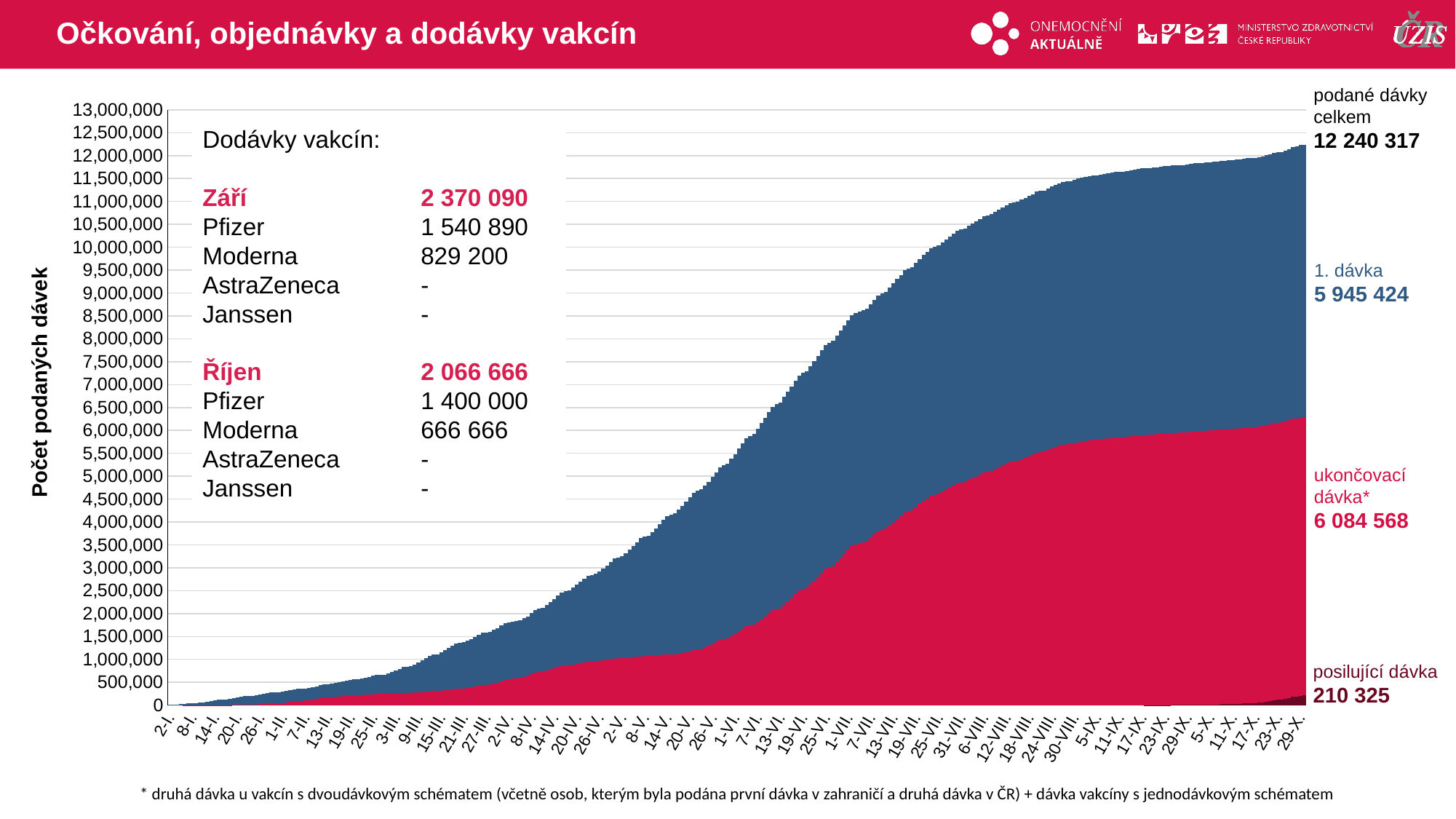

# Očkování, objednávky a dodávky vakcín
podané dávky celkem
12 240 317

### Chart

| Category | posilující dávka | dokončené očkování | první dávka |
|---|---|---|---|
| 2-I. | 0.0 | 0.0 | 13390.0 |
| 3-I. | 0.0 | 0.0 | 14311.0 |
| 4-I. | 0.0 | 0.0 | 17911.0 |
| 5-I. | 0.0 | 0.0 | 22417.0 |
| 6-I. | 0.0 | 1.0 | 28250.0 |
| 7-I. | 0.0 | 1.0 | 36225.0 |
| 8-I. | 0.0 | 1.0 | 46250.0 |
| 9-I. | 0.0 | 2.0 | 48273.0 |
| 10-I. | 0.0 | 4.0 | 50037.0 |
| 11-I. | 0.0 | 6.0 | 59873.0 |
| 12-I. | 0.0 | 8.0 | 73265.0 |
| 13-I. | 0.0 | 8.0 | 86774.0 |
| 14-I. | 0.0 | 10.0 | 101986.0 |
| 15-I. | 0.0 | 10.0 | 115971.0 |
| 16-I. | 0.0 | 13.0 | 119356.0 |
| 17-I. | 0.0 | 651.0 | 121963.0 |
| 18-I. | 0.0 | 2471.0 | 134434.0 |
| 19-I. | 0.0 | 5192.0 | 147009.0 |
| 20-I. | 0.0 | 7840.0 | 160662.0 |
| 21-I. | 0.0 | 9572.0 | 176285.0 |
| 22-I. | 0.0 | 10616.0 | 191133.0 |
| 23-I. | 0.0 | 11494.0 | 194446.0 |
| 24-I. | 0.0 | 12364.0 | 196699.0 |
| 25-I. | 0.0 | 15333.0 | 206331.0 |
| 26-I. | 0.0 | 19311.0 | 216864.0 |
| 27-I. | 0.0 | 23836.0 | 225888.0 |
| 28-I. | 0.0 | 29957.0 | 232973.0 |
| 29-I. | 0.0 | 37848.0 | 239170.0 |
| 30-I. | 0.0 | 38936.0 | 239900.0 |
| 31-I. | 0.0 | 40117.0 | 240611.0 |
| 1-II. | 0.0 | 48057.0 | 244579.0 |
| 2-II. | 0.0 | 58281.0 | 248704.0 |
| 3-II. | 0.0 | 69271.0 | 253112.0 |
| 4-II. | 0.0 | 82231.0 | 258004.0 |
| 5-II. | 0.0 | 92889.0 | 263457.0 |
| 6-II. | 0.0 | 95241.0 | 264301.0 |
| 7-II. | 0.0 | 97730.0 | 265148.0 |
| 8-II. | 0.0 | 109115.0 | 269213.0 |
| 9-II. | 0.0 | 121041.0 | 274296.0 |
| 10-II. | 0.0 | 134261.0 | 279792.0 |
| 11-II. | 0.0 | 150458.0 | 286103.0 |
| 12-II. | 0.0 | 165157.0 | 292852.0 |
| 13-II. | 0.0 | 168138.0 | 294454.0 |
| 14-II. | 0.0 | 169517.0 | 295453.0 |
| 15-II. | 0.0 | 178857.0 | 301844.0 |
| 16-II. | 0.0 | 187914.0 | 310555.0 |
| 17-II. | 0.0 | 196208.0 | 320245.0 |
| 18-II. | 0.0 | 204262.0 | 332552.0 |
| 19-II. | 0.0 | 211592.0 | 344397.0 |
| 20-II. | 0.0 | 212769.0 | 346383.0 |
| 21-II. | 0.0 | 213787.0 | 347501.0 |
| 22-II. | 0.0 | 219803.0 | 357618.0 |
| 23-II. | 0.0 | 226766.0 | 370550.0 |
| 24-II. | 0.0 | 232791.0 | 384415.0 |
| 25-II. | 0.0 | 238326.0 | 402369.0 |
| 26-II. | 0.0 | 243658.0 | 418519.0 |
| 27-II. | 0.0 | 244208.0 | 421522.0 |
| 28-II. | 0.0 | 244752.0 | 423862.0 |
| 1-III. | 0.0 | 248181.0 | 443416.0 |
| 2-III. | 0.0 | 251716.0 | 470622.0 |
| 3-III. | 0.0 | 256206.0 | 501465.0 |
| 4-III. | 0.0 | 260876.0 | 534690.0 |
| 5-III. | 0.0 | 266273.0 | 563491.0 |
| 6-III. | 0.0 | 267125.0 | 575617.0 |
| 7-III. | 0.0 | 267961.0 | 587136.0 |
| 8-III. | 0.0 | 272797.0 | 616830.0 |
| 9-III. | 0.0 | 279162.0 | 653156.0 |
| 10-III. | 0.0 | 286103.0 | 694420.0 |
| 11-III. | 0.0 | 294459.0 | 739207.0 |
| 12-III. | 0.0 | 302908.0 | 777980.0 |
| 13-III. | 0.0 | 304206.0 | 795034.0 |
| 14-III. | 0.0 | 305346.0 | 807129.0 |
| 15-III. | 0.0 | 314113.0 | 835487.0 |
| 16-III. | 0.0 | 324633.0 | 874350.0 |
| 17-III. | 0.0 | 335124.0 | 911800.0 |
| 18-III. | 0.0 | 347521.0 | 949732.0 |
| 19-III. | 0.0 | 361111.0 | 984174.0 |
| 20-III. | 0.0 | 363123.0 | 999289.0 |
| 21-III. | 0.0 | 364668.0 | 1006681.0 |
| 22-III. | 0.0 | 377158.0 | 1031198.0 |
| 23-III. | 0.0 | 390492.0 | 1057797.0 |
| 24-III. | 0.0 | 406206.0 | 1084622.0 |
| 25-III. | 0.0 | 424034.0 | 1110915.0 |
| 26-III. | 0.0 | 441517.0 | 1135693.0 |
| 27-III. | 0.0 | 446355.0 | 1144107.0 |
| 28-III. | 0.0 | 450490.0 | 1149635.0 |
| 29-III. | 0.0 | 471188.0 | 1168731.0 |
| 30-III. | 0.0 | 493347.0 | 1193403.0 |
| 31-III. | 0.0 | 520383.0 | 1216467.0 |
| 1-IV. | 0.0 | 552412.0 | 1242036.0 |
| 2-IV. | 0.0 | 565194.0 | 1248920.0 |
| 3-IV. | 0.0 | 576099.0 | 1252518.0 |
| 4-IV. | 0.0 | 585000.0 | 1255006.0 |
| 5-IV. | 0.0 | 592171.0 | 1257374.0 |
| 6-IV. | 0.0 | 621392.0 | 1273460.0 |
| 7-IV. | 0.0 | 643599.0 | 1296830.0 |
| 8-IV. | 0.0 | 674591.0 | 1335464.0 |
| 9-IV. | 0.0 | 704755.0 | 1374938.0 |
| 10-IV. | 0.0 | 720030.0 | 1390376.0 |
| 11-IV. | 0.0 | 730049.0 | 1400122.0 |
| 12-IV. | 0.0 | 755150.0 | 1438335.0 |
| 13-IV. | 0.0 | 781171.0 | 1474543.0 |
| 14-IV. | 0.0 | 808499.0 | 1513311.0 |
| 15-IV. | 0.0 | 834188.0 | 1561062.0 |
| 16-IV. | 0.0 | 859801.0 | 1605681.0 |
| 17-IV. | 0.0 | 868815.0 | 1622342.0 |
| 18-IV. | 0.0 | 873794.0 | 1635305.0 |
| 19-IV. | 0.0 | 889236.0 | 1679277.0 |
| 20-IV. | 0.0 | 905080.0 | 1721792.0 |
| 21-IV. | 0.0 | 919404.0 | 1769487.0 |
| 22-IV. | 0.0 | 936764.0 | 1823918.0 |
| 23-IV. | 0.0 | 948793.0 | 1873617.0 |
| 24-IV. | 0.0 | 954023.0 | 1891416.0 |
| 25-IV. | 0.0 | 958005.0 | 1906070.0 |
| 26-IV. | 0.0 | 965545.0 | 1955090.0 |
| 27-IV. | 0.0 | 977749.0 | 2003111.0 |
| 28-IV. | 0.0 | 991715.0 | 2060386.0 |
| 29-IV. | 0.0 | 1007560.0 | 2124314.0 |
| 30-IV. | 0.0 | 1017490.0 | 2185041.0 |
| 1-V. | 0.0 | 1020908.0 | 2204228.0 |
| 2-V. | 0.0 | 1023159.0 | 2223092.0 |
| 3-V. | 0.0 | 1028204.0 | 2289184.0 |
| 4-V. | 0.0 | 1036506.0 | 2354087.0 |
| 5-V. | 0.0 | 1045872.0 | 2425240.0 |
| 6-V. | 0.0 | 1056547.0 | 2503630.0 |
| 7-V. | 0.0 | 1066605.0 | 2578962.0 |
| 8-V. | 0.0 | 1068344.0 | 2608214.0 |
| 9-V. | 0.0 | 1069531.0 | 2632374.0 |
| 10-V. | 0.0 | 1076722.0 | 2703417.0 |
| 11-V. | 0.0 | 1085493.0 | 2777662.0 |
| 12-V. | 0.0 | 1094540.0 | 2855897.0 |
| 13-V. | 0.0 | 1103669.0 | 2938376.0 |
| 14-V. | 0.0 | 1111397.0 | 3016680.0 |
| 15-V. | 0.0 | 1113587.0 | 3048455.0 |
| 16-V. | 0.0 | 1114827.0 | 3074186.0 |
| 17-V. | 0.0 | 1121507.0 | 3145779.0 |
| 18-V. | 0.0 | 1134495.0 | 3216684.0 |
| 19-V. | 0.0 | 1149589.0 | 3292886.0 |
| 20-V. | 0.0 | 1176553.0 | 3366653.0 |
| 21-V. | 0.0 | 1204233.0 | 3433958.0 |
| 22-V. | 0.0 | 1215369.0 | 3466119.0 |
| 23-V. | 0.0 | 1224376.0 | 3488416.0 |
| 24-V. | 0.0 | 1257978.0 | 3534215.0 |
| 25-V. | 0.0 | 1293724.0 | 3584260.0 |
| 26-V. | 0.0 | 1331198.0 | 3650080.0 |
| 27-V. | 0.0 | 1378460.0 | 3709328.0 |
| 28-V. | 0.0 | 1424955.0 | 3768891.0 |
| 29-V. | 0.0 | 1442025.0 | 3797902.0 |
| 30-V. | 0.0 | 1456432.0 | 3820235.0 |
| 31-V. | 0.0 | 1503936.0 | 3874095.0 |
| 1-VI. | 0.0 | 1552705.0 | 3930826.0 |
| 2-VI. | 0.0 | 1606601.0 | 3991225.0 |
| 3-VI. | 0.0 | 1666748.0 | 4046625.0 |
| 4-VI. | 0.0 | 1724058.0 | 4106443.0 |
| 5-VI. | 0.0 | 1742832.0 | 4140446.0 |
| 6-VI. | 0.0 | 1757924.0 | 4167275.0 |
| 7-VI. | 0.0 | 1813492.0 | 4227806.0 |
| 8-VI. | 0.0 | 1868394.0 | 4288705.0 |
| 9-VI. | 0.0 | 1932744.0 | 4344251.0 |
| 10-VI. | 0.0 | 2003761.0 | 4394997.0 |
| 11-VI. | 0.0 | 2073394.0 | 4443934.0 |
| 12-VI. | 0.0 | 2094120.0 | 4475810.0 |
| 13-VI. | 0.0 | 2112475.0 | 4499746.0 |
| 14-VI. | 0.0 | 2186766.0 | 4540410.0 |
| 15-VI. | 0.0 | 2259010.0 | 4582853.0 |
| 16-VI. | 0.0 | 2337132.0 | 4623038.0 |
| 17-VI. | 0.0 | 2420095.0 | 4660213.0 |
| 18-VI. | 0.0 | 2500498.0 | 4700530.0 |
| 19-VI. | 0.0 | 2529713.0 | 4722236.0 |
| 20-VI. | 0.0 | 2553472.0 | 4739549.0 |
| 21-VI. | 0.0 | 2631939.0 | 4770604.0 |
| 22-VI. | 0.0 | 2714094.0 | 4801931.0 |
| 23-VI. | 0.0 | 2799213.0 | 4831772.0 |
| 24-VI. | 0.0 | 2889143.0 | 4859761.0 |
| 25-VI. | 0.0 | 2975169.0 | 4889066.0 |
| 26-VI. | 0.0 | 3009901.0 | 4904878.0 |
| 27-VI. | 0.0 | 3036487.0 | 4918807.0 |
| 28-VI. | 0.0 | 3121566.0 | 4945953.0 |
| 29-VI. | 0.0 | 3207936.0 | 4973748.0 |
| 30-VI. | 0.0 | 3298776.0 | 4999882.0 |
| 1-VII. | 0.0 | 3388677.0 | 5022081.0 |
| 2-VII. | 0.0 | 3474379.0 | 5047080.0 |
| 3-VII. | 0.0 | 3505828.0 | 5054126.0 |
| 4-VII. | 0.0 | 3527587.0 | 5061654.0 |
| 5-VII. | 0.0 | 3552903.0 | 5068982.0 |
| 6-VII. | 0.0 | 3580470.0 | 5074352.0 |
| 7-VII. | 0.0 | 3659336.0 | 5099130.0 |
| 8-VII. | 0.0 | 3729549.0 | 5124389.0 |
| 9-VII. | 0.0 | 3798710.0 | 5150858.0 |
| 10-VII. | 0.0 | 3827272.0 | 5160173.0 |
| 11-VII. | 0.0 | 3850121.0 | 5168653.0 |
| 12-VII. | 0.0 | 3919133.0 | 5194852.0 |
| 13-VII. | 0.0 | 3988913.0 | 5219173.0 |
| 14-VII. | 0.0 | 4060802.0 | 5242989.0 |
| 15-VII. | 0.0 | 4126714.0 | 5269805.0 |
| 16-VII. | 0.0 | 4199315.0 | 5295238.0 |
| 17-VII. | 0.0 | 4230688.0 | 5303497.0 |
| 18-VII. | 0.0 | 4256643.0 | 5311381.0 |
| 19-VII. | 0.0 | 4323577.0 | 5333225.0 |
| 20-VII. | 0.0 | 4390517.0 | 5352672.0 |
| 21-VII. | 0.0 | 4453874.0 | 5373259.0 |
| 22-VII. | 0.0 | 4512390.0 | 5392547.0 |
| 23-VII. | 0.0 | 4567009.0 | 5412615.0 |
| 24-VII. | 0.0 | 4594604.0 | 5418724.0 |
| 25-VII. | 0.0 | 4616680.0 | 5424177.0 |
| 26-VII. | 0.0 | 4665226.0 | 5445025.0 |
| 27-VII. | 0.0 | 4711740.0 | 5464422.0 |
| 28-VII. | 0.0 | 4757604.0 | 5481881.0 |
| 29-VII. | 0.0 | 4799450.0 | 5499861.0 |
| 30-VII. | 0.0 | 4841890.0 | 5519798.0 |
| 31-VII. | 0.0 | 4861364.0 | 5527152.0 |
| 1-VIII. | 0.0 | 4877481.0 | 5532527.0 |
| 2-VIII. | 0.0 | 4914942.0 | 5548673.0 |
| 3-VIII. | 0.0 | 4952953.0 | 5563063.0 |
| 4-VIII. | 0.0 | 4989596.0 | 5576143.0 |
| 5-VIII. | 0.0 | 5029959.0 | 5589095.0 |
| 6-VIII. | 0.0 | 5073137.0 | 5602765.0 |
| 7-VIII. | 0.0 | 5091239.0 | 5606923.0 |
| 8-VIII. | 0.0 | 5106953.0 | 5610184.0 |
| 9-VIII. | 0.0 | 5151910.0 | 5620587.0 |
| 10-VIII. | 0.0 | 5191393.0 | 5630195.0 |
| 11-VIII. | 0.0 | 5234452.0 | 5639307.0 |
| 12-VIII. | 0.0 | 5271486.0 | 5648204.0 |
| 13-VIII. | 0.0 | 5311719.0 | 5656685.0 |
| 14-VIII. | 0.0 | 5322378.0 | 5658955.0 |
| 15-VIII. | 0.0 | 5332728.0 | 5660902.0 |
| 16-VIII. | 0.0 | 5366725.0 | 5668772.0 |
| 17-VIII. | 0.0 | 5393754.0 | 5676372.0 |
| 18-VIII. | 0.0 | 5432545.0 | 5683600.0 |
| 19-VIII. | 0.0 | 5470833.0 | 5690791.0 |
| 20-VIII. | 0.0 | 5510946.0 | 5699495.0 |
| 21-VIII. | 0.0 | 5523668.0 | 5701292.0 |
| 22-VIII. | 0.0 | 5535613.0 | 5702828.0 |
| 23-VIII. | 0.0 | 5574788.0 | 5710821.0 |
| 24-VIII. | 0.0 | 5607969.0 | 5718421.0 |
| 25-VIII. | 0.0 | 5636257.0 | 5725094.0 |
| 26-VIII. | 0.0 | 5662319.0 | 5731712.0 |
| 27-VIII. | 0.0 | 5688208.0 | 5739796.0 |
| 28-VIII. | 0.0 | 5695216.0 | 5741791.0 |
| 29-VIII. | 0.0 | 5701817.0 | 5743468.0 |
| 30-VIII. | 0.0 | 5723624.0 | 5750274.0 |
| 31-VIII. | 0.0 | 5741652.0 | 5756159.0 |
| 1-IX. | 0.0 | 5755606.0 | 5760691.0 |
| 2-IX. | 0.0 | 5769934.0 | 5765632.0 |
| 3-IX. | 0.0 | 5785571.0 | 5773162.0 |
| 4-IX. | 0.0 | 5789098.0 | 5774589.0 |
| 5-IX. | 0.0 | 5791921.0 | 5776088.0 |
| 6-IX. | 0.0 | 5804396.0 | 5780832.0 |
| 7-IX. | 0.0 | 5815453.0 | 5783681.0 |
| 8-IX. | 0.0 | 5825268.0 | 5788051.0 |
| 9-IX. | 0.0 | 5835304.0 | 5793110.0 |
| 10-IX. | 0.0 | 5847442.0 | 5799195.0 |
| 11-IX. | 0.0 | 5849902.0 | 5800430.0 |
| 12-IX. | 0.0 | 5851519.0 | 5801095.0 |
| 13-IX. | 0.0 | 5861758.0 | 5805016.0 |
| 14-IX. | 0.0 | 5870740.0 | 5808945.0 |
| 15-IX. | 0.0 | 5879235.0 | 5812800.0 |
| 16-IX. | 0.0 | 5887478.0 | 5816501.0 |
| 17-IX. | 0.0 | 5897662.0 | 5821249.0 |
| 18-IX. | 1.0 | 5899996.0 | 5822410.0 |
| 19-IX. | 2.0 | 5901555.0 | 5822949.0 |
| 20-IX. | 432.0 | 5909715.0 | 5825812.0 |
| 21-IX. | 878.0 | 5917213.0 | 5828734.0 |
| 22-IX. | 1313.0 | 5922709.0 | 5831741.0 |
| 23-IX. | 2307.0 | 5929089.0 | 5835296.0 |
| 24-IX. | 2790.0 | 5938669.0 | 5839402.0 |
| 25-IX. | 2869.0 | 5940642.0 | 5840345.0 |
| 26-IX. | 2942.0 | 5942257.0 | 5840785.0 |
| 27-IX. | 3678.0 | 5948714.0 | 5843510.0 |
| 28-IX. | 3732.0 | 5949306.0 | 5843656.0 |
| 29-IX. | 4739.0 | 5956706.0 | 5846325.0 |
| 30-IX. | 5894.0 | 5964349.0 | 5849553.0 |
| 1-X. | 7742.0 | 5972227.0 | 5852621.0 |
| 2-X. | 7840.0 | 5973749.0 | 5853322.0 |
| 3-X. | 7922.0 | 5974610.0 | 5853724.0 |
| 4-X. | 9645.0 | 5980150.0 | 5855870.0 |
| 5-X. | 11764.0 | 5985186.0 | 5857926.0 |
| 6-X. | 14380.0 | 5990311.0 | 5860411.0 |
| 7-X. | 16768.0 | 5995489.0 | 5862584.0 |
| 8-X. | 20677.0 | 6002050.0 | 5866018.0 |
| 9-X. | 21136.0 | 6003687.0 | 5866862.0 |
| 10-X. | 21372.0 | 6004514.0 | 5867521.0 |
| 11-X. | 24012.0 | 6008857.0 | 5869650.0 |
| 12-X. | 27412.0 | 6012653.0 | 5871616.0 |
| 13-X. | 31778.0 | 6016688.0 | 5874105.0 |
| 14-X. | 36521.0 | 6021563.0 | 5876521.0 |
| 15-X. | 41559.0 | 6027559.0 | 5880224.0 |
| 16-X. | 42637.0 | 6029060.0 | 5881103.0 |
| 17-X. | 43195.0 | 6030103.0 | 5881869.0 |
| 18-X. | 50201.0 | 6034049.0 | 5884732.0 |
| 19-X. | 60926.0 | 6036045.0 | 5887187.0 |
| 20-X. | 75704.0 | 6040352.0 | 5890548.0 |
| 21-X. | 92924.0 | 6045791.0 | 5895865.0 |
| 22-X. | 111488.0 | 6052130.0 | 5903316.0 |
| 23-X. | 115129.0 | 6054292.0 | 5905593.0 |
| 24-X. | 117607.0 | 6055956.0 | 5907009.0 |
| 25-X. | 137033.0 | 6061241.0 | 5914071.0 |
| 26-X. | 158674.0 | 6067305.0 | 5921508.0 |
| 27-X. | 184093.0 | 6074045.0 | 5931240.0 |
| 28-X. | 188285.0 | 6075475.0 | 5933341.0 |
| 29-X. | 206645.0 | 6082427.0 | 5943134.0 |
| 30-X. | 210325.0 | 6084568.0 | 5945424.0 |
Dodávky vakcín:

Září		2 370 090
Pfizer		1 540 890
Moderna		829 200
AstraZeneca	-
Janssen		-

Říjen		2 066 666
Pfizer		1 400 000
Moderna		666 666
AstraZeneca	-
Janssen		-

1. dávka
5 945 424
Počet podaných dávek
ukončovací dávka*
6 084 568
posilující dávka
210 325
* druhá dávka u vakcín s dvoudávkovým schématem (včetně osob, kterým byla podána první dávka v zahraničí a druhá dávka v ČR) + dávka vakcíny s jednodávkovým schématem